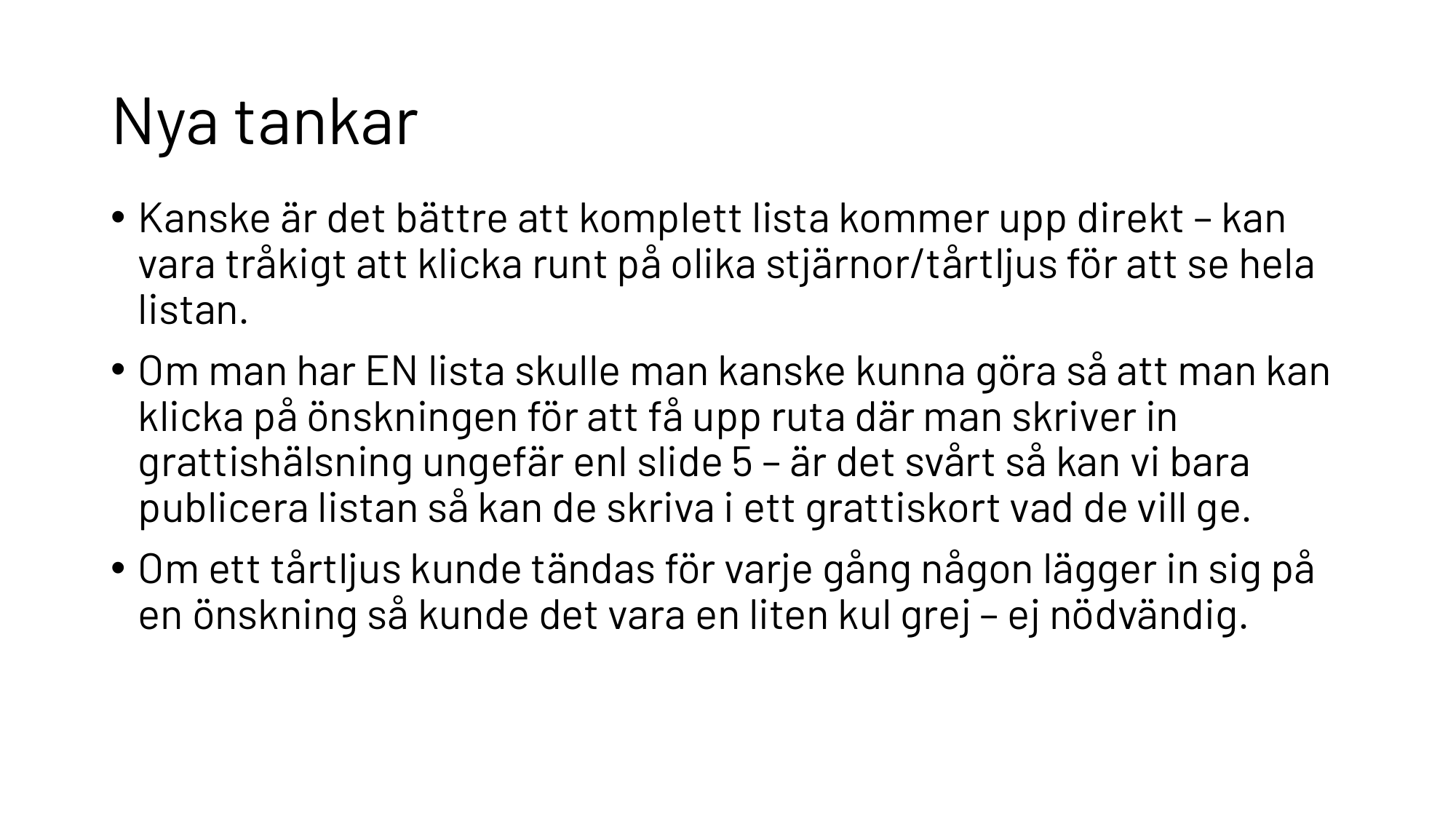

# Nya tankar
Kanske är det bättre att komplett lista kommer upp direkt – kan vara tråkigt att klicka runt på olika stjärnor/tårtljus för att se hela listan.
Om man har EN lista skulle man kanske kunna göra så att man kan klicka på önskningen för att få upp ruta där man skriver in grattishälsning ungefär enl slide 5 – är det svårt så kan vi bara publicera listan så kan de skriva i ett grattiskort vad de vill ge.
Om ett tårtljus kunde tändas för varje gång någon lägger in sig på en önskning så kunde det vara en liten kul grej – ej nödvändig.